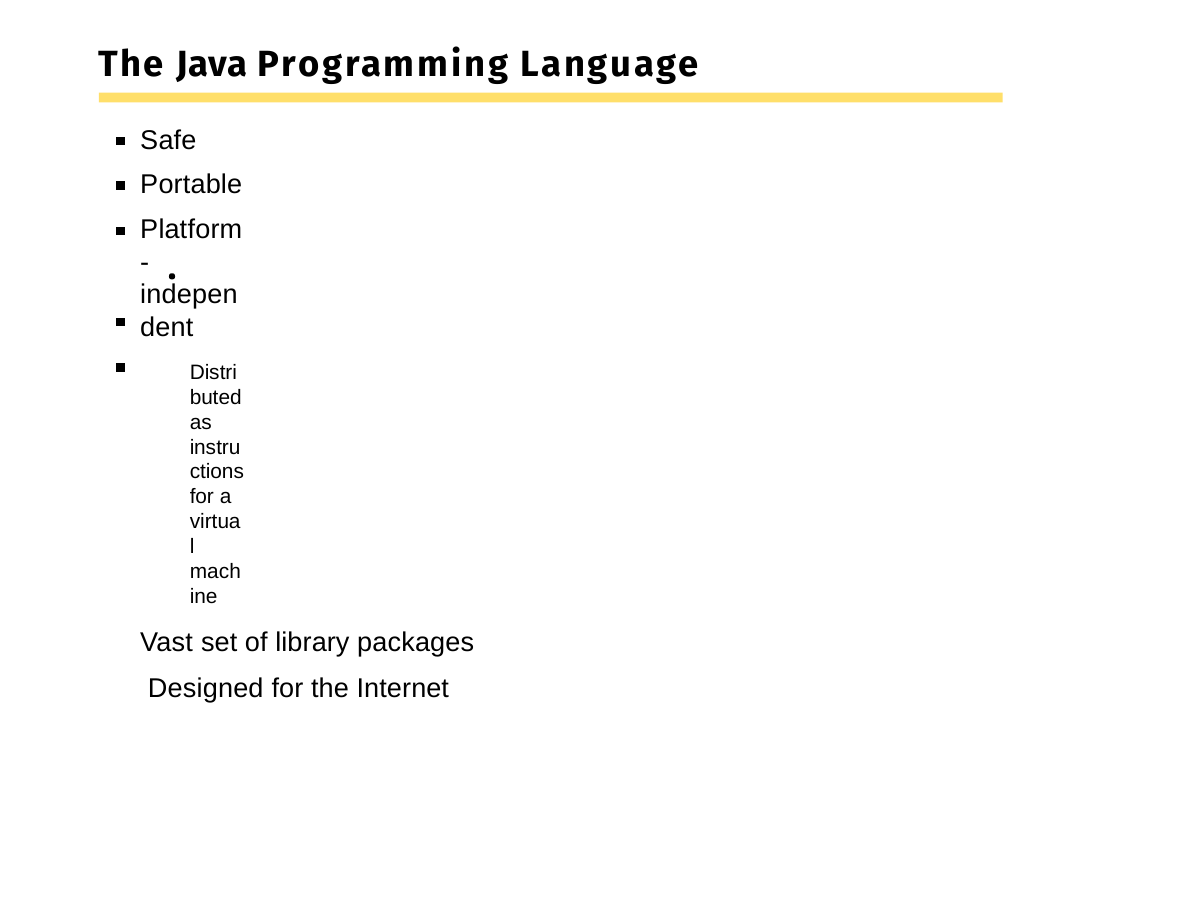

# The Java Programming Language

Safe  Portable
Platform-independent
Distributed as instructions for a virtual machine
Vast set of library packages  Designed for the Internet